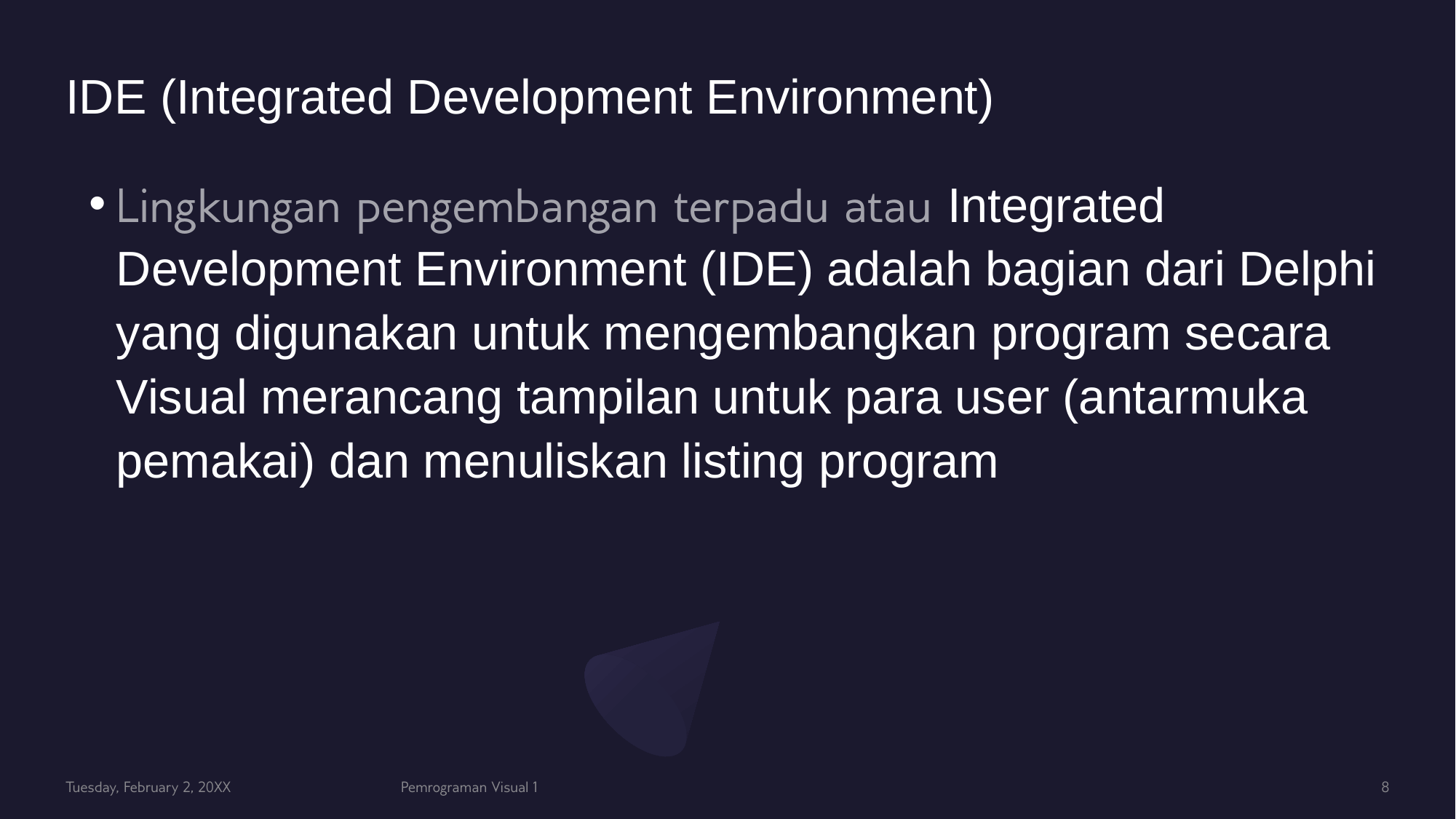

# IDE (Integrated Development Environment)
Lingkungan pengembangan terpadu atau Integrated Development Environment (IDE) adalah bagian dari Delphi yang digunakan untuk mengembangkan program secara Visual merancang tampilan untuk para user (antarmuka pemakai) dan menuliskan listing program
Tuesday, February 2, 20XX
Pemrograman Visual 1
8